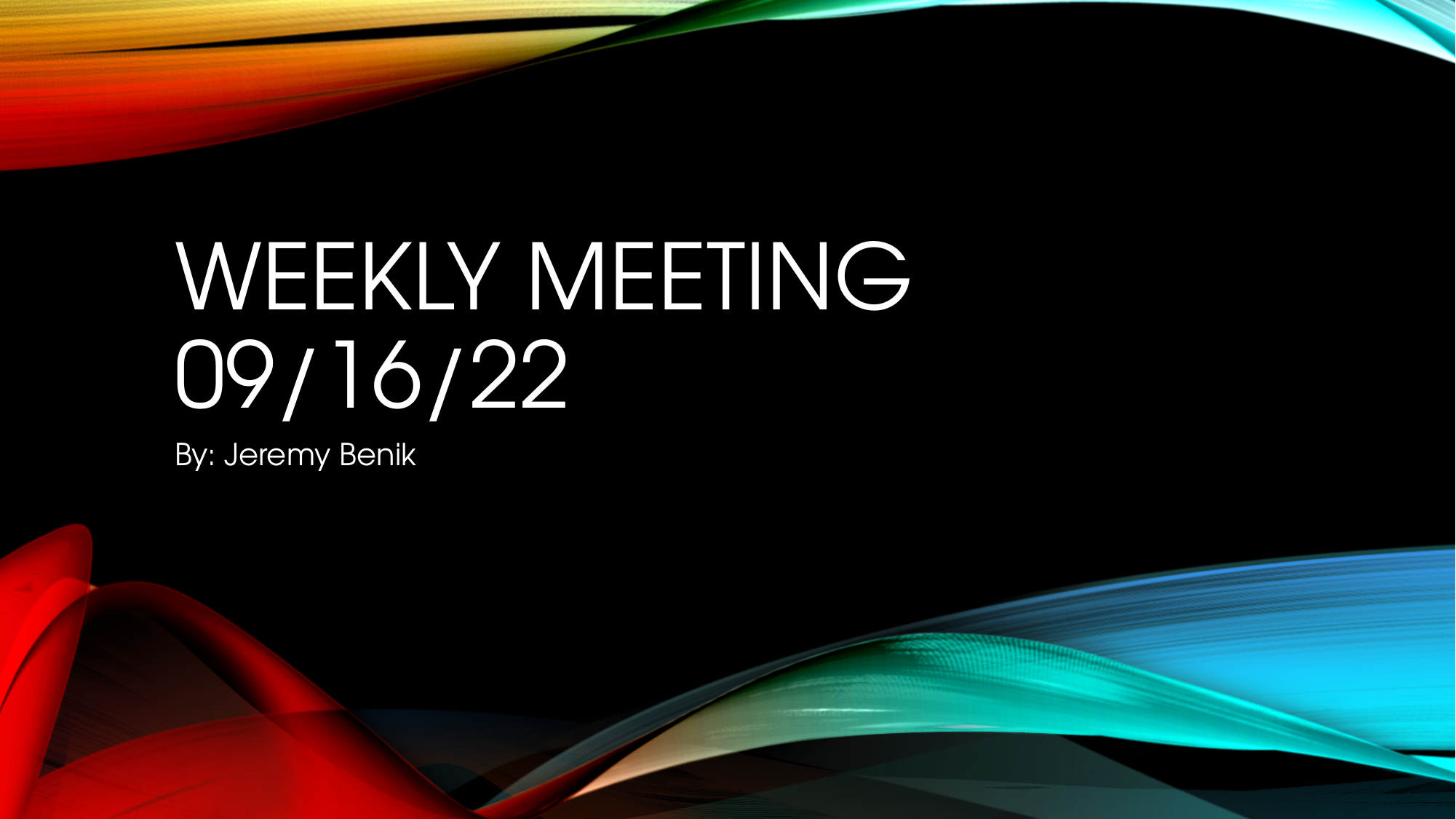

# Weekly meeting 09/16/22
By: Jeremy Benik